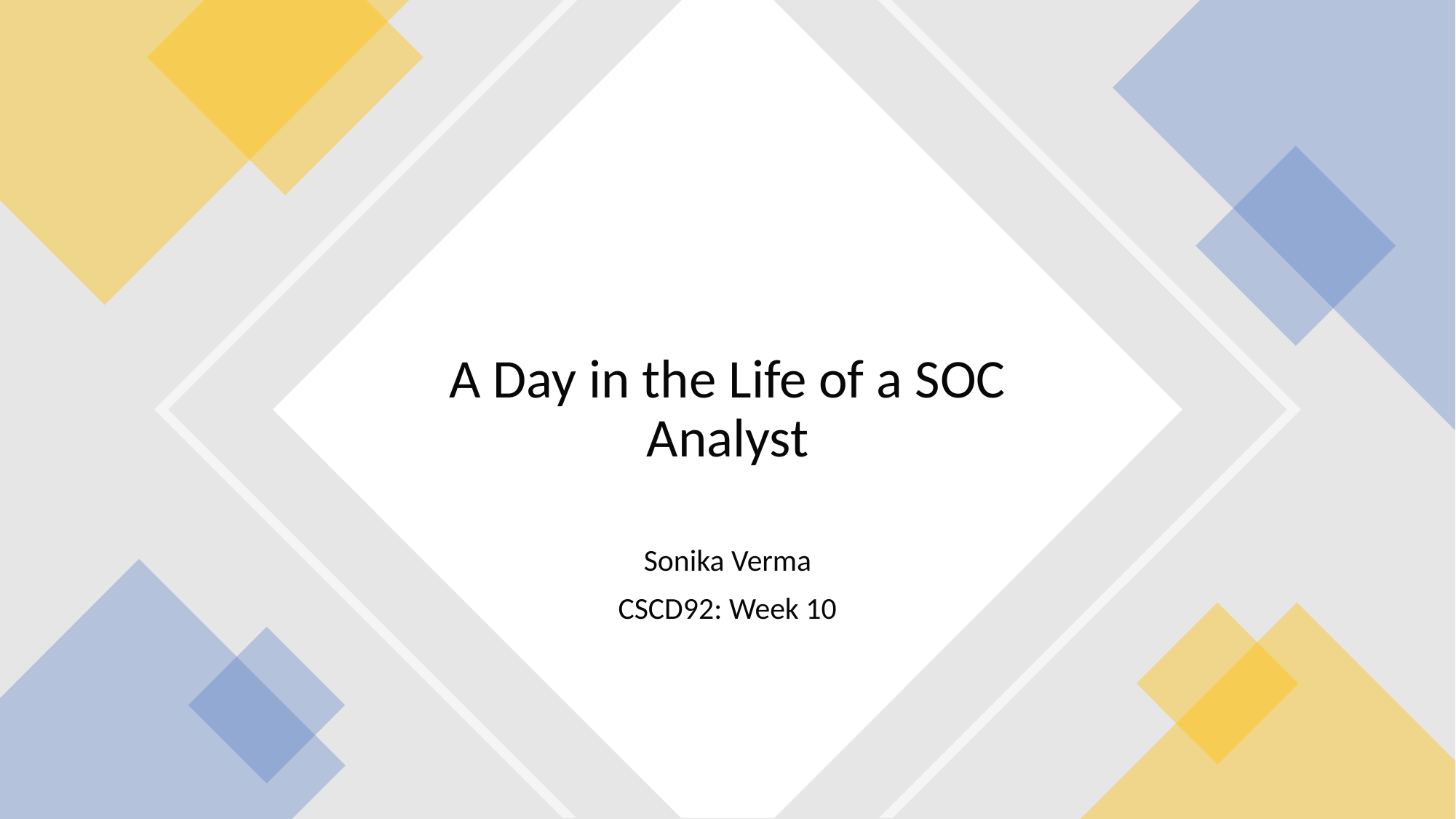

# A Day in the Life of a SOC Analyst
Sonika Verma
CSCD92: Week 10